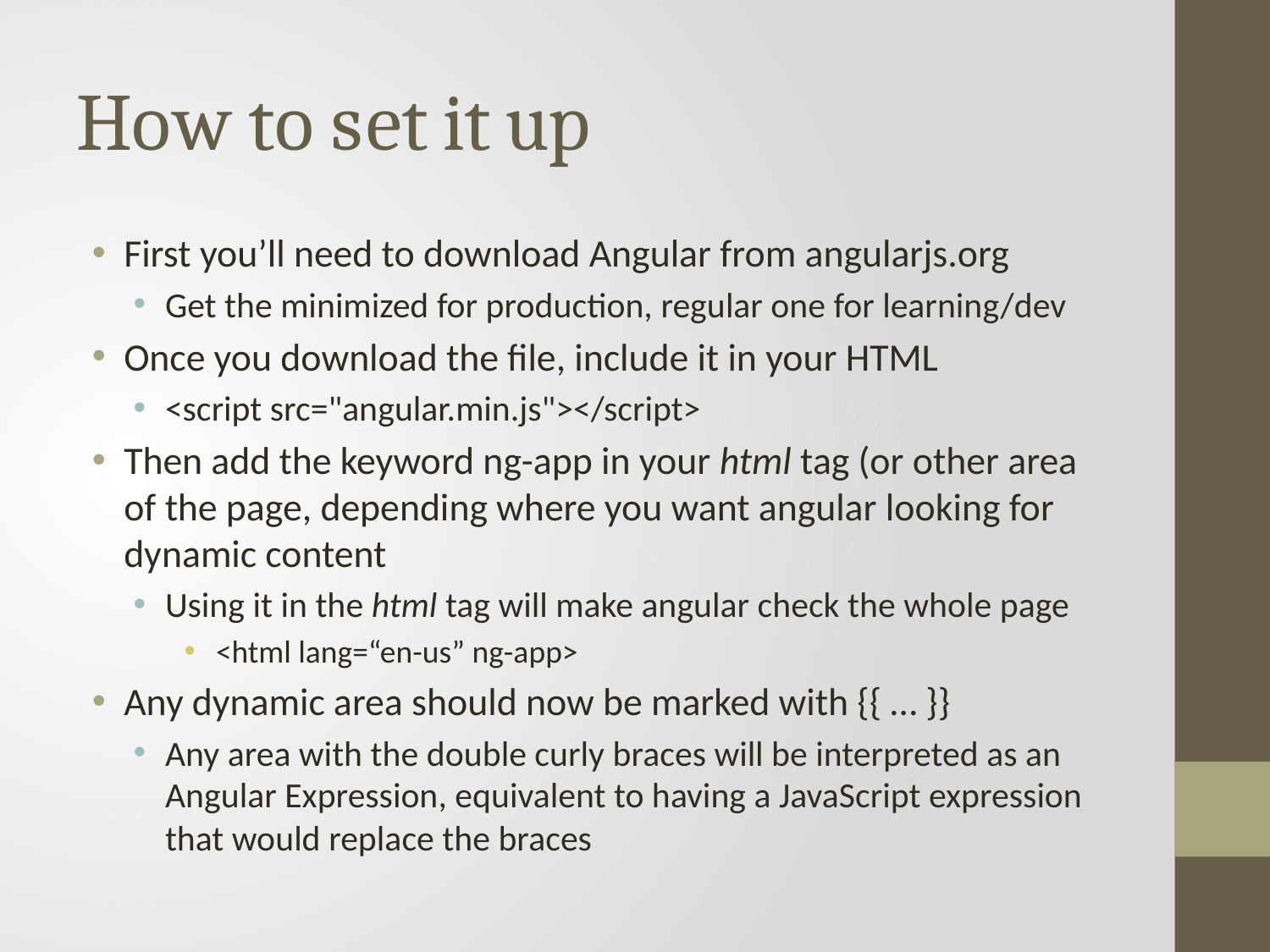

# How to set it up
First you’ll need to download Angular from angularjs.org
Get the minimized for production, regular one for learning/dev
Once you download the file, include it in your HTML
<script src="angular.min.js"></script>
Then add the keyword ng-app in your html tag (or other area of the page, depending where you want angular looking for dynamic content
Using it in the html tag will make angular check the whole page
<html lang=“en-us” ng-app>
Any dynamic area should now be marked with {{ … }}
Any area with the double curly braces will be interpreted as an Angular Expression, equivalent to having a JavaScript expression that would replace the braces